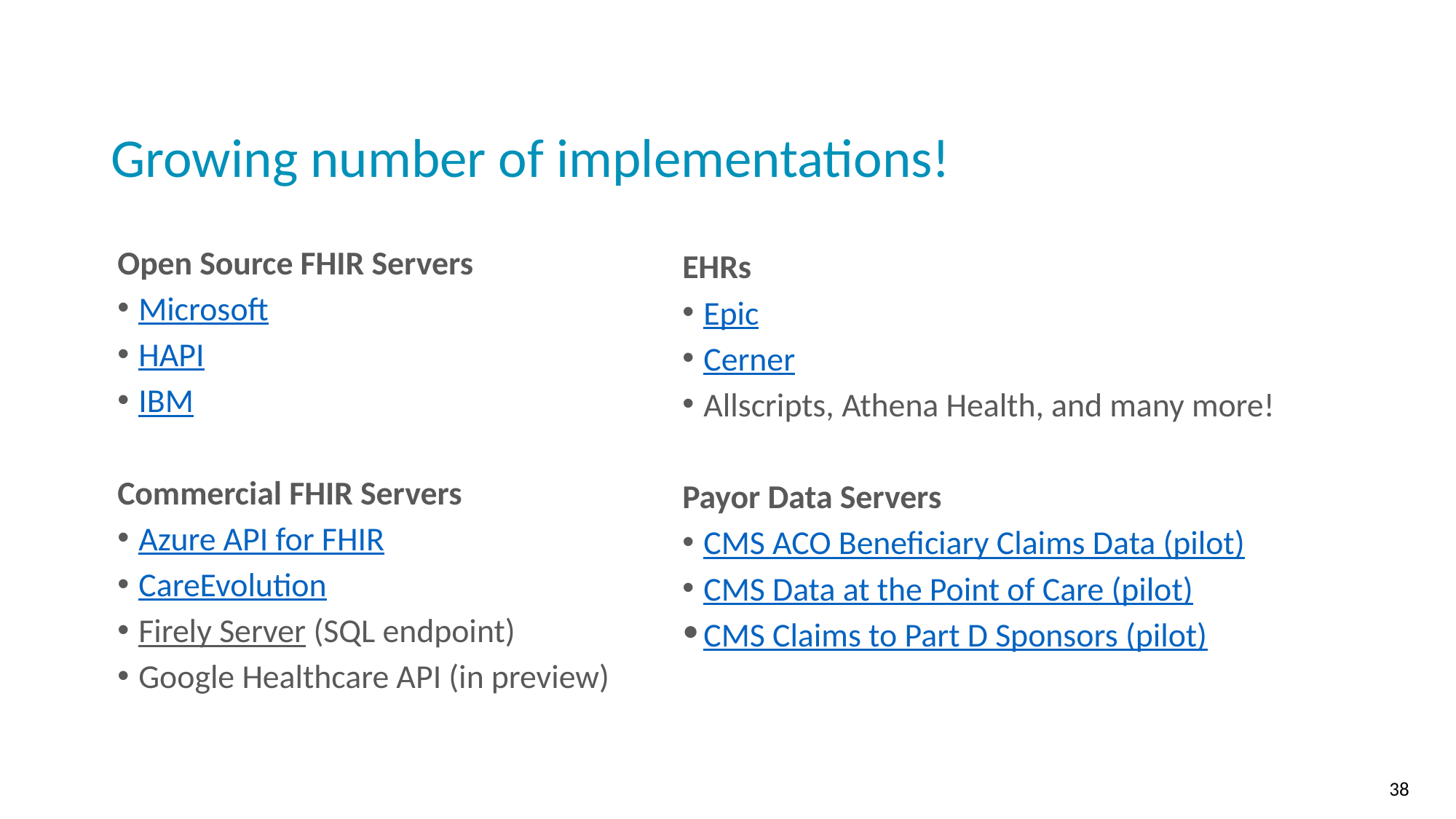

# Growing number of implementations!
Open Source FHIR Servers
Microsoft
HAPI
IBM

Commercial FHIR Servers
Azure API for FHIR
CareEvolution
Firely Server (SQL endpoint)
Google Healthcare API (in preview)

EHRs
Epic
Cerner
Allscripts, Athena Health, and many more!

Payor Data Servers
CMS ACO Beneficiary Claims Data (pilot)
CMS Data at the Point of Care (pilot)
CMS Claims to Part D Sponsors (pilot)